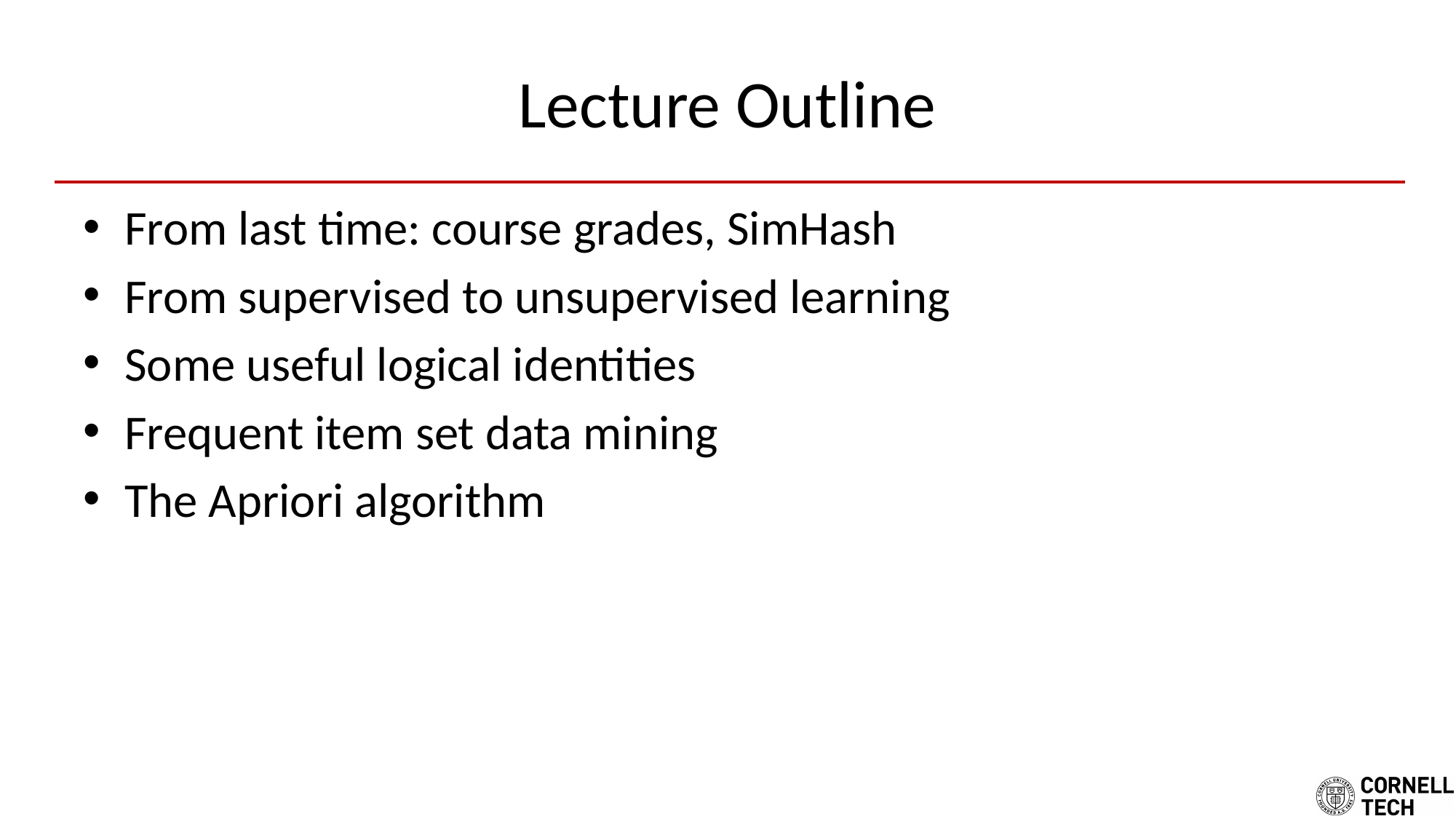

# Lecture Outline
From last time: course grades, SimHash
From supervised to unsupervised learning
Some useful logical identities
Frequent item set data mining
The Apriori algorithm